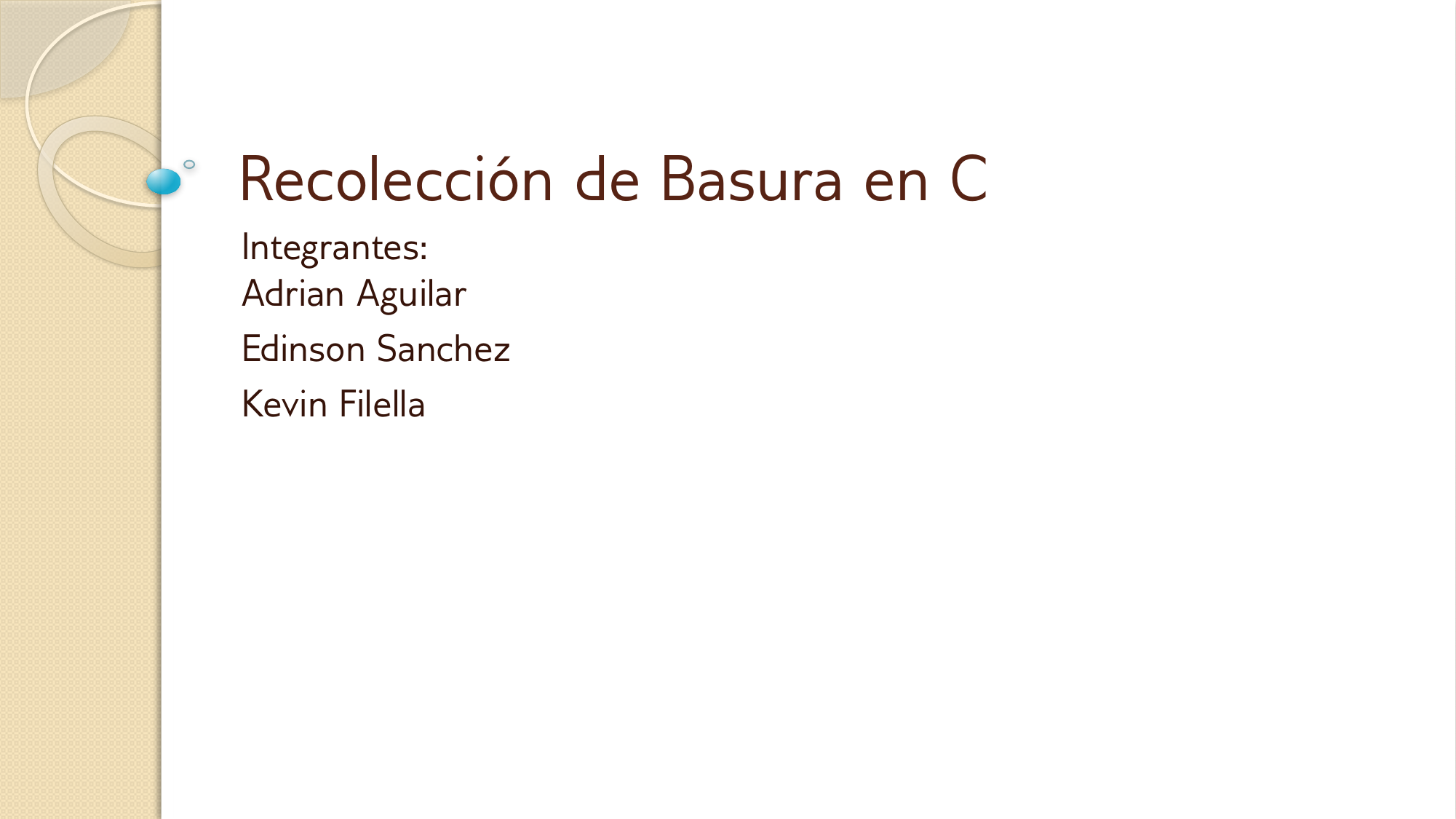

# Recolección de Basura en C
Integrantes:
Adrian Aguilar
Edinson Sanchez
Kevin Filella